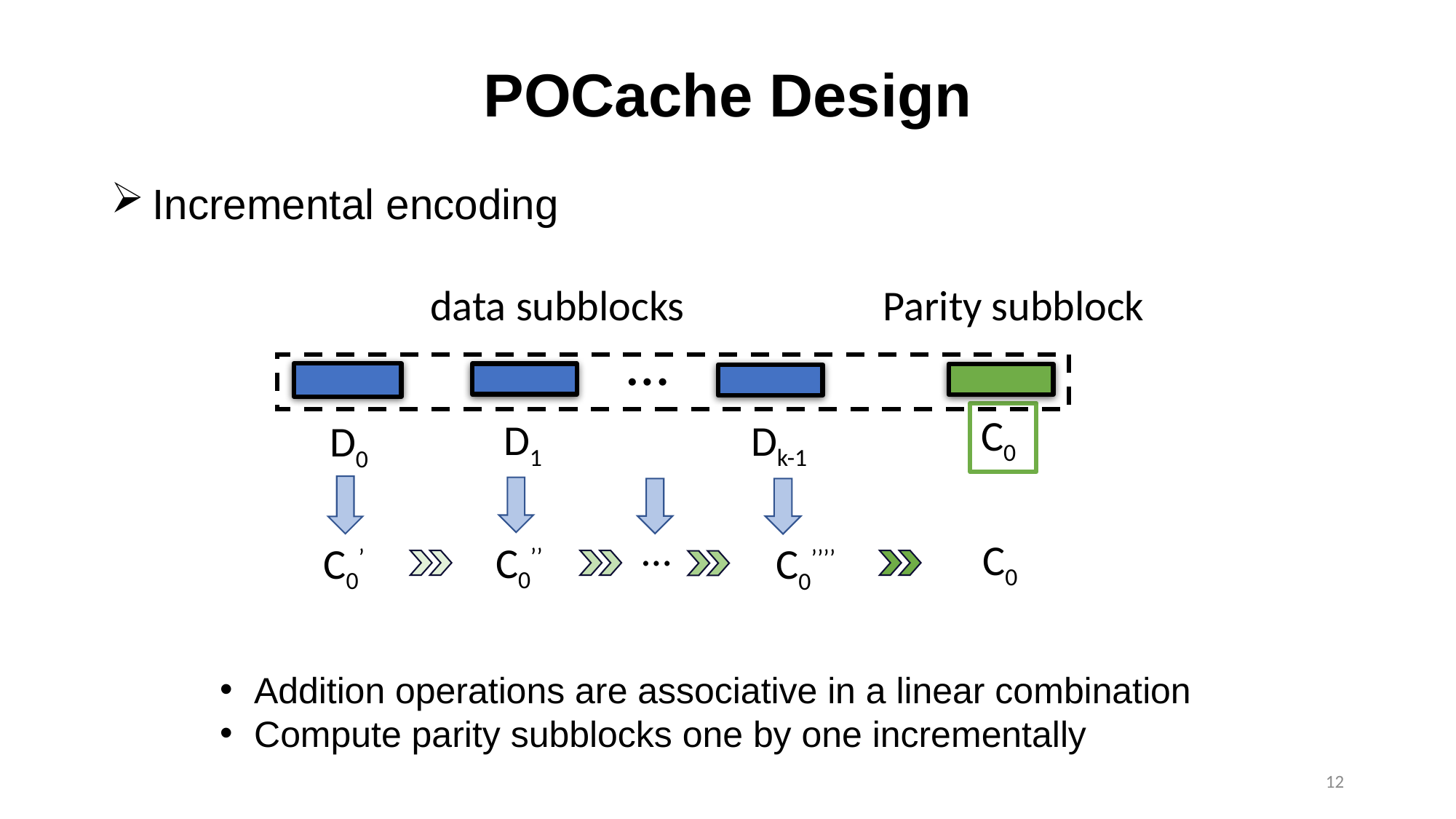

# POCache Design
Incremental encoding
data subblocks
Parity subblock
…

C0
D1
Dk-1
D0

…
C0
C0’’
C0’
C0’’’’

Addition operations are associative in a linear combination
Compute parity subblocks one by one incrementally
12